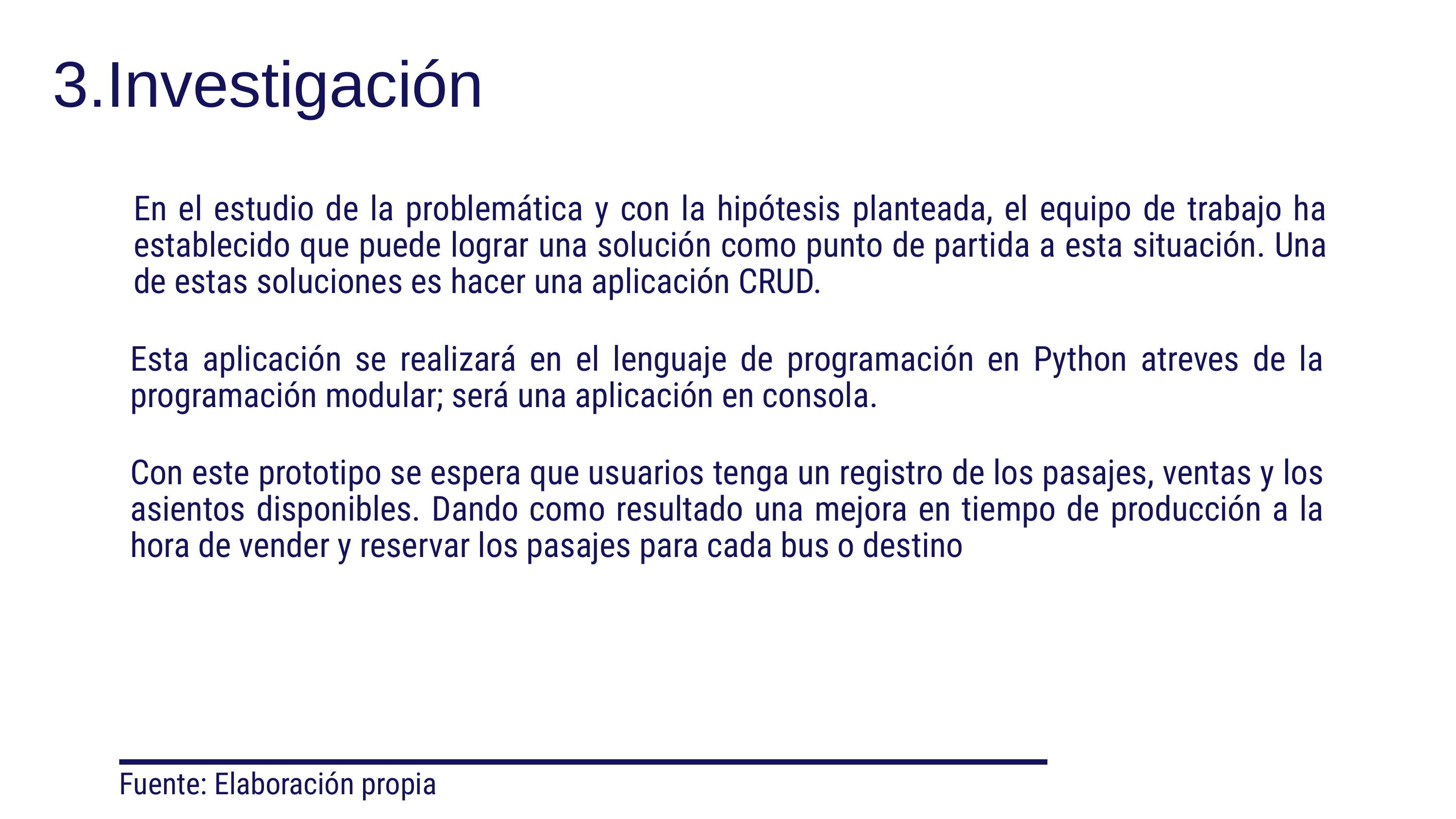

3.Investigación
En el estudio de la problemática y con la hipótesis planteada, el equipo de trabajo ha establecido que puede lograr una solución como punto de partida a esta situación. Una de estas soluciones es hacer una aplicación CRUD.
Esta aplicación se realizará en el lenguaje de programación en Python atreves de la programación modular; será una aplicación en consola.
Con este prototipo se espera que usuarios tenga un registro de los pasajes, ventas y los asientos disponibles. Dando como resultado una mejora en tiempo de producción a la hora de vender y reservar los pasajes para cada bus o destino

Fuente: Elaboración propia